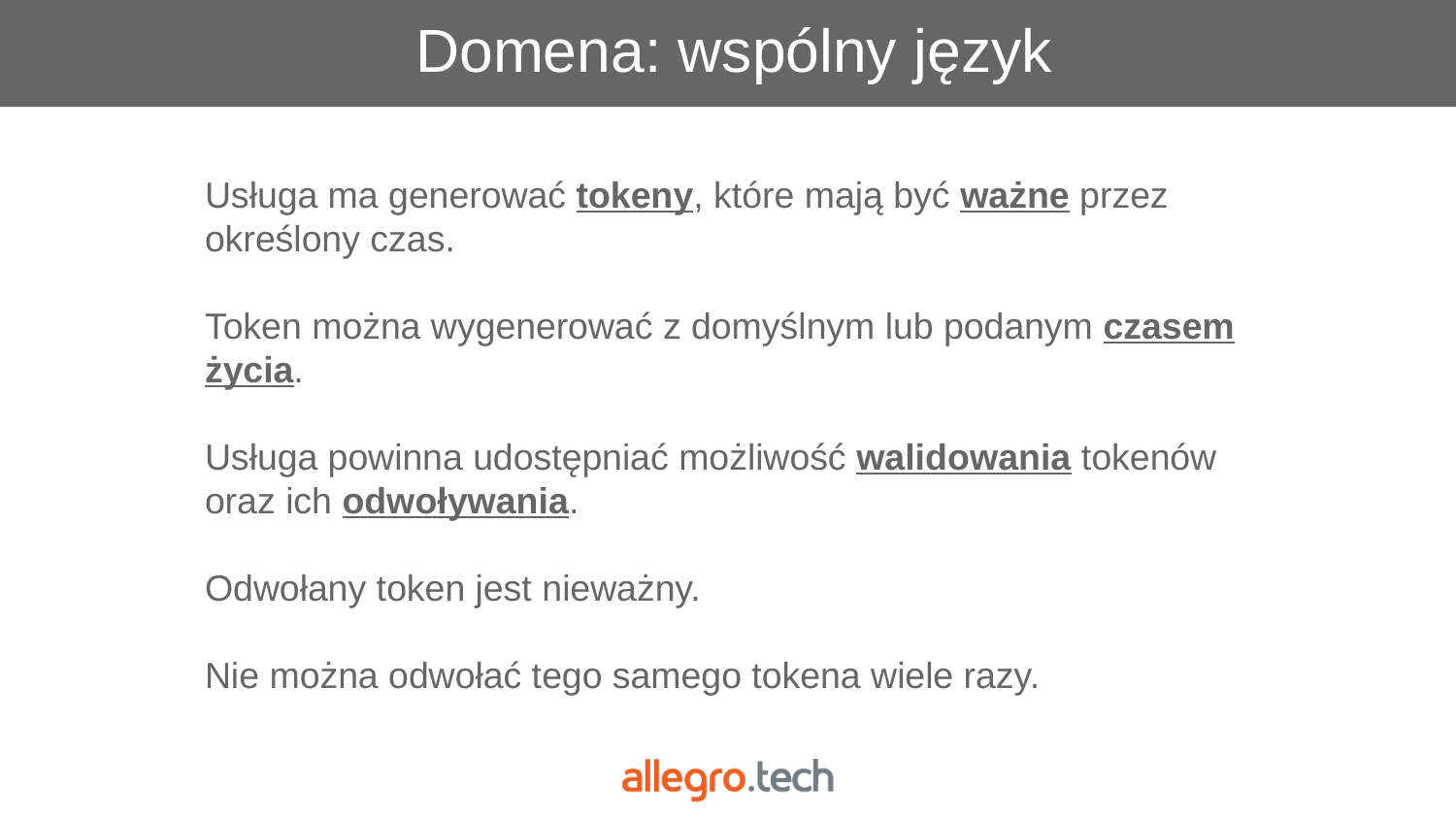

# Domena: wspólny język
Usługa ma generować tokeny, które mają być ważne przez
określony czas.

Token można wygenerować z domyślnym lub podanym czasem życia.

Usługa powinna udostępniać możliwość walidowania tokenów oraz ich odwoływania.

Odwołany token jest nieważny.

Nie można odwołać tego samego tokena wiele razy.